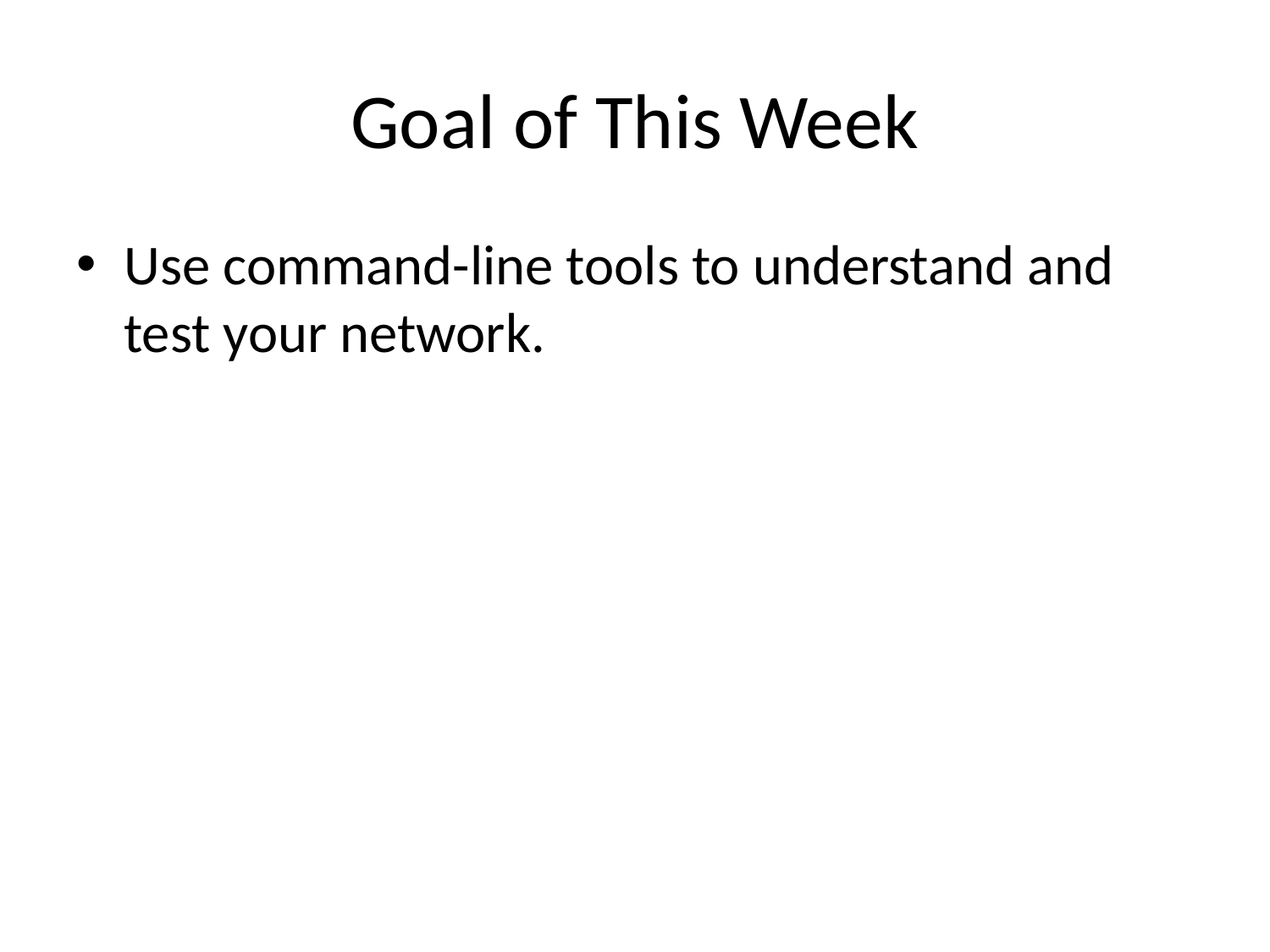

# Goal of This Week
Use command-line tools to understand and test your network.